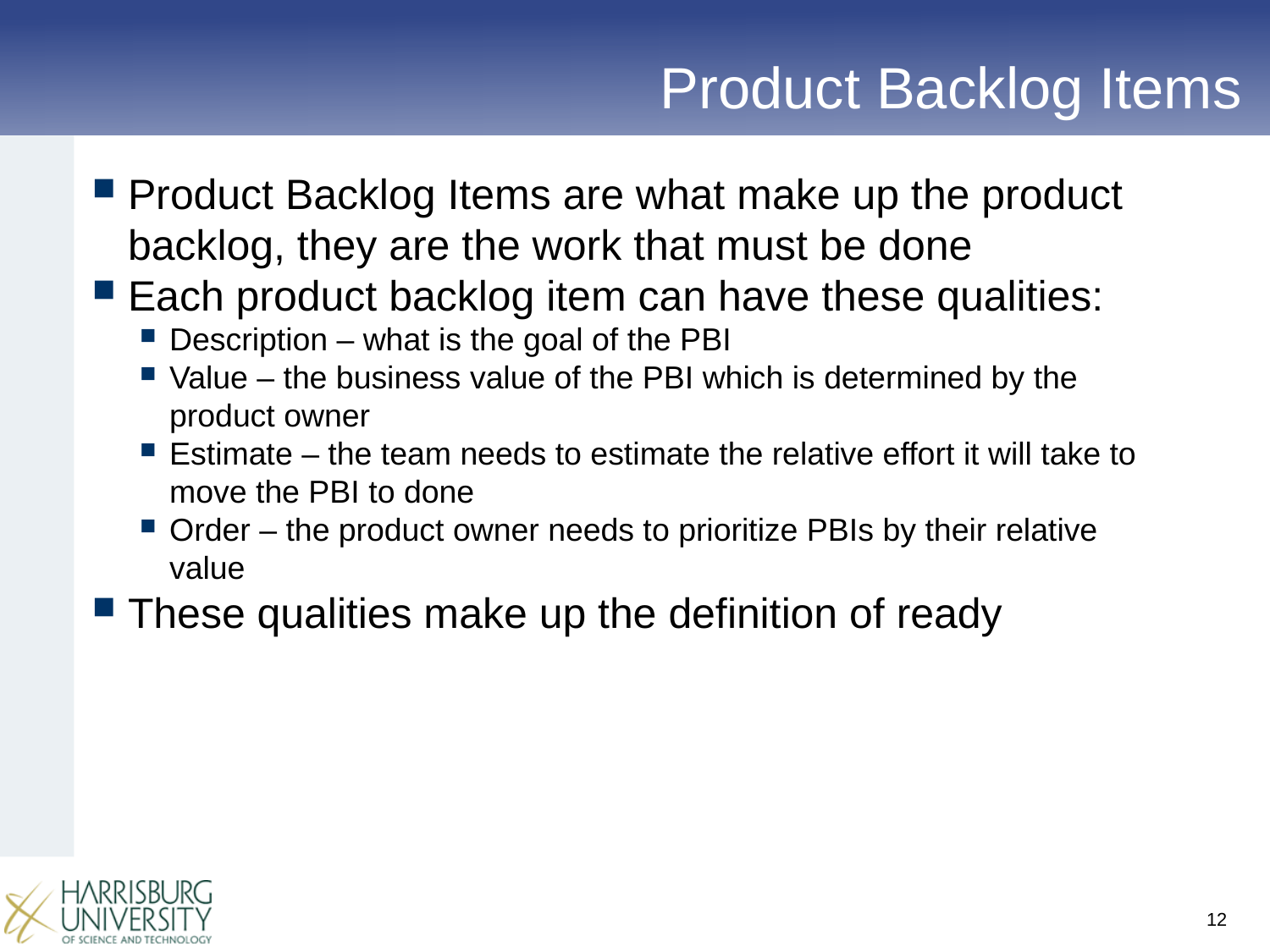

# Product Backlog Items
Product Backlog Items are what make up the product backlog, they are the work that must be done
Each product backlog item can have these qualities:
Description – what is the goal of the PBI
Value – the business value of the PBI which is determined by the product owner
Estimate – the team needs to estimate the relative effort it will take to move the PBI to done
Order – the product owner needs to prioritize PBIs by their relative value
These qualities make up the definition of ready
12